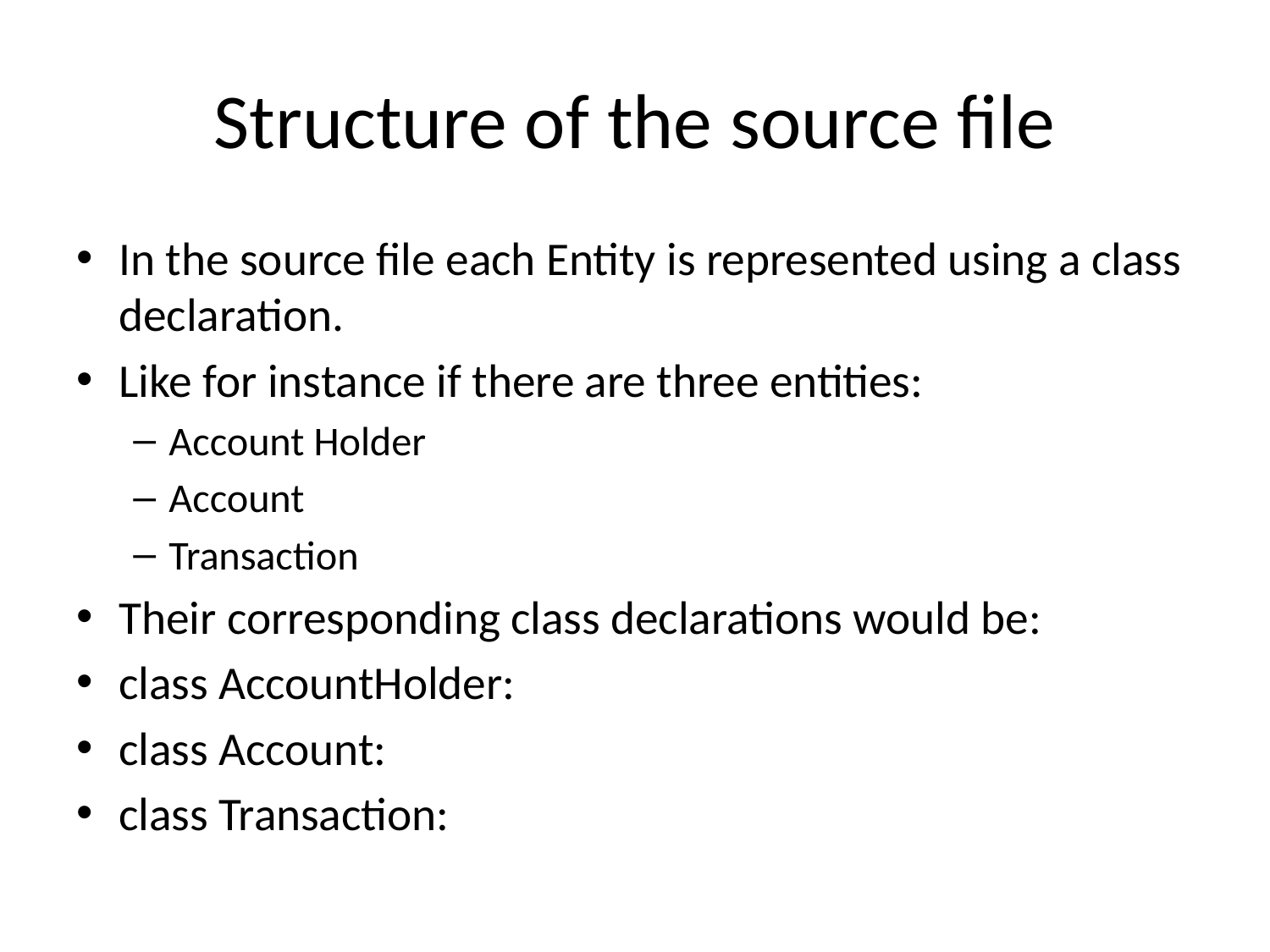

# Structure of the source file
In the source file each Entity is represented using a class declaration.
Like for instance if there are three entities:
Account Holder
Account
Transaction
Their corresponding class declarations would be:
class AccountHolder:
class Account:
class Transaction: